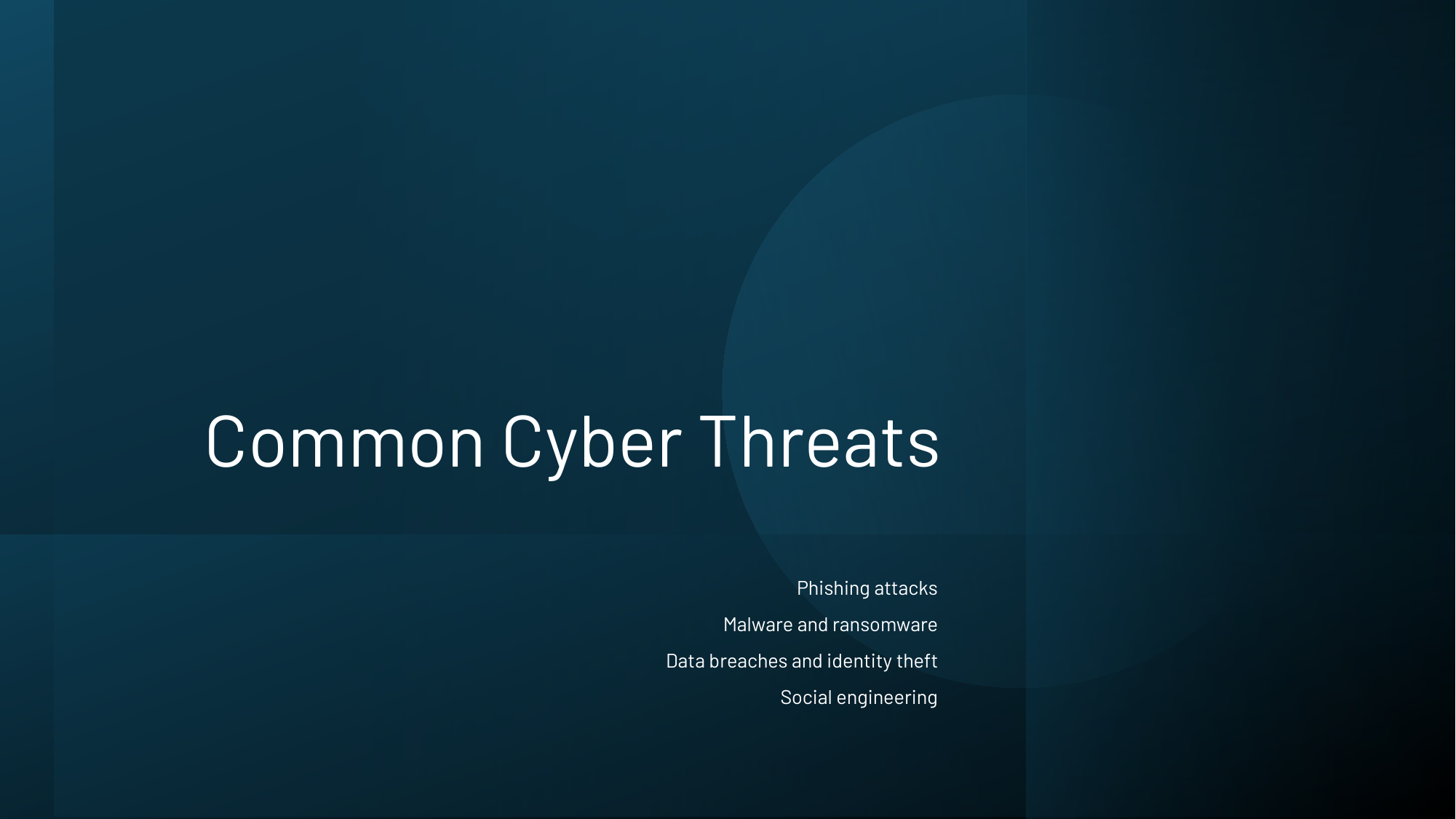

# Common Cyber Threats

Phishing attacks
Malware and ransomware
Data breaches and identity theft
Social engineering